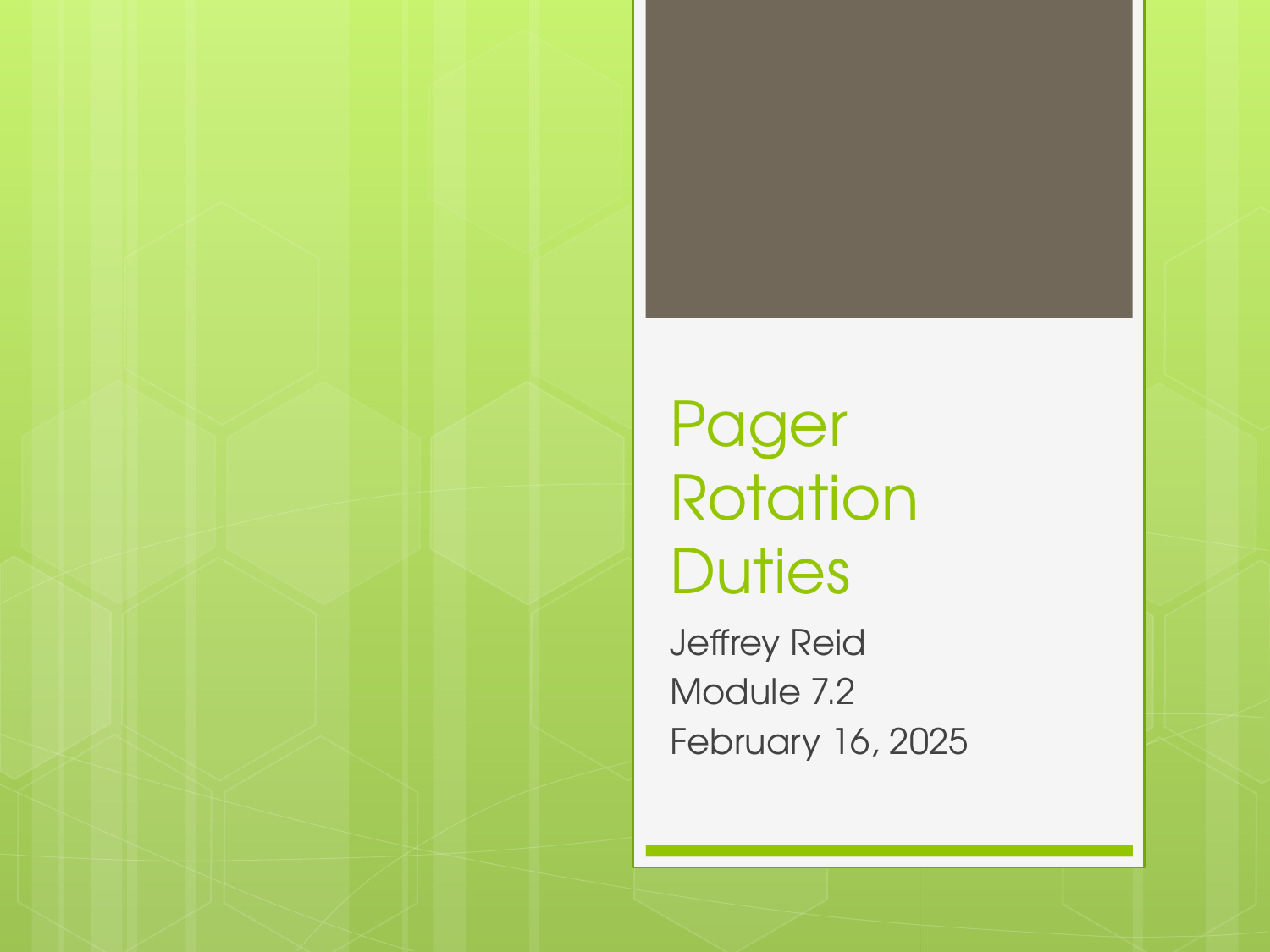

# Pager Rotation Duties
Jeffrey Reid
Module 7.2
February 16, 2025